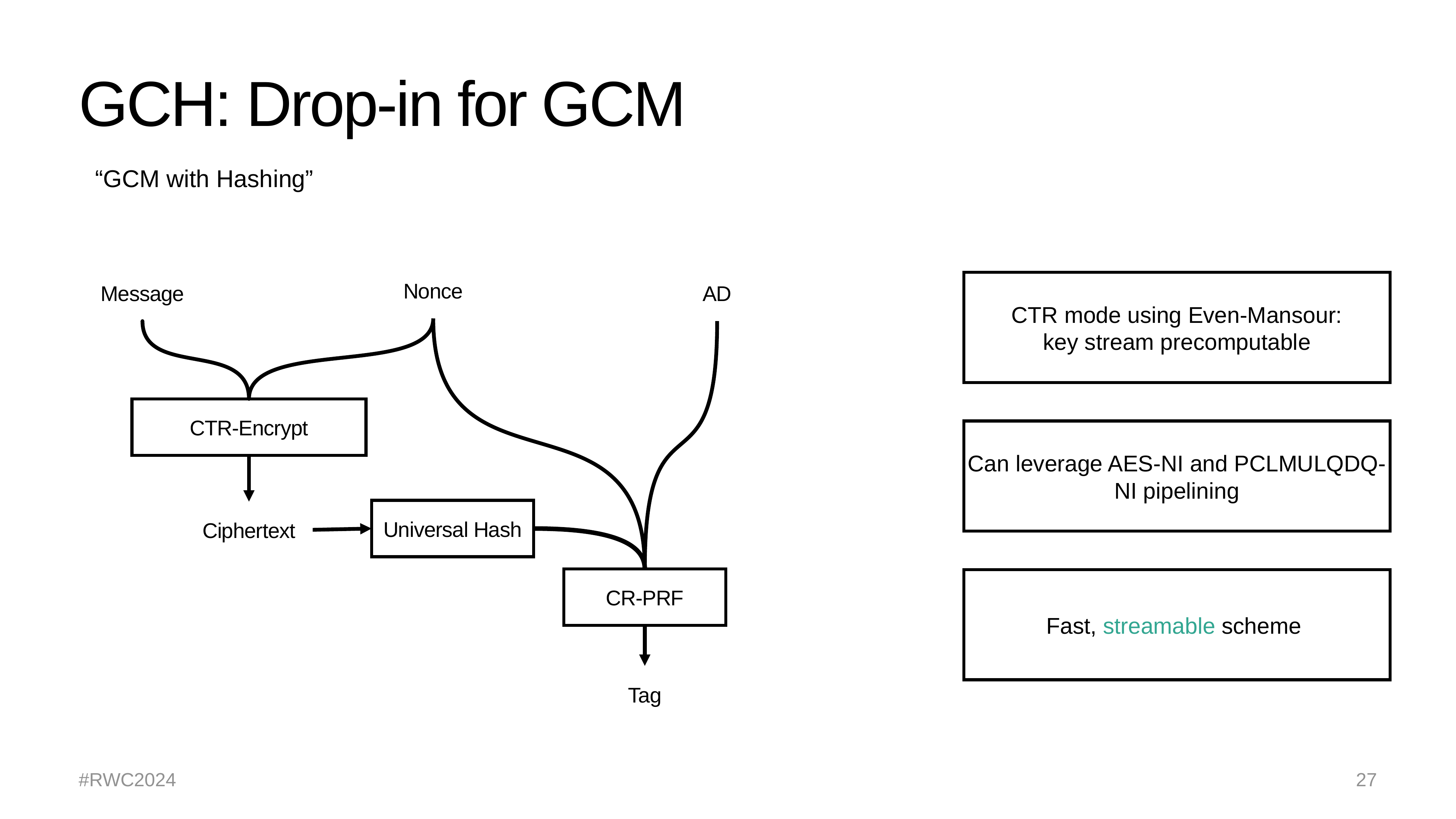

# GCH: Drop-in for GCM
“GCM with Hashing”
Nonce
AD
Message
CTR mode using Even-Mansour:
key stream precomputable
CTR-Encrypt
Can leverage AES-NI and PCLMULQDQ-NI pipelining
Universal Hash
Ciphertext
CR-PRF
Fast, streamable scheme
Tag
27